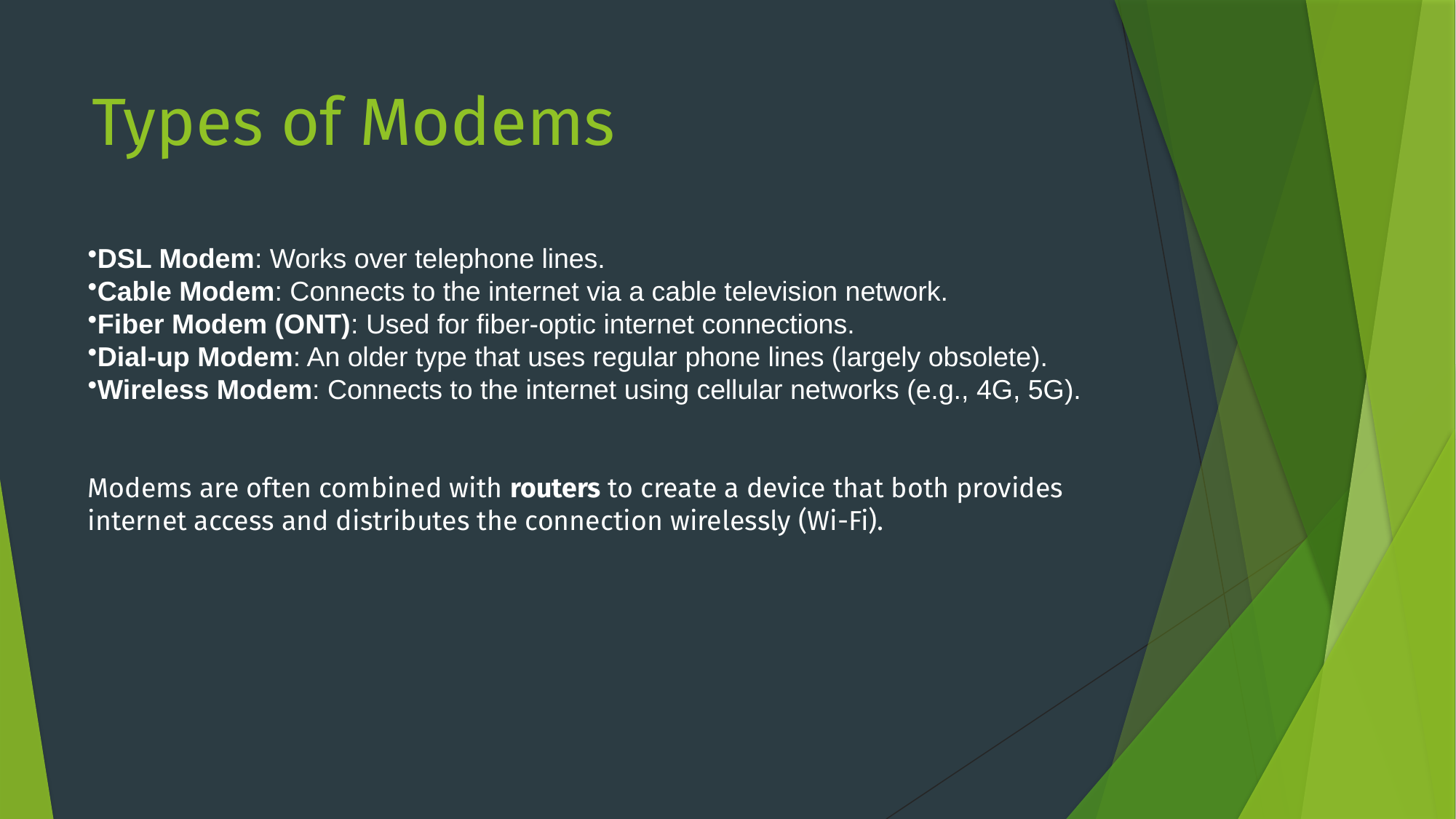

# Types of Modems
DSL Modem: Works over telephone lines.
Cable Modem: Connects to the internet via a cable television network.
Fiber Modem (ONT): Used for fiber-optic internet connections.
Dial-up Modem: An older type that uses regular phone lines (largely obsolete).
Wireless Modem: Connects to the internet using cellular networks (e.g., 4G, 5G).

Modems are often combined with routers to create a device that both provides
internet access and distributes the connection wirelessly (Wi-Fi).